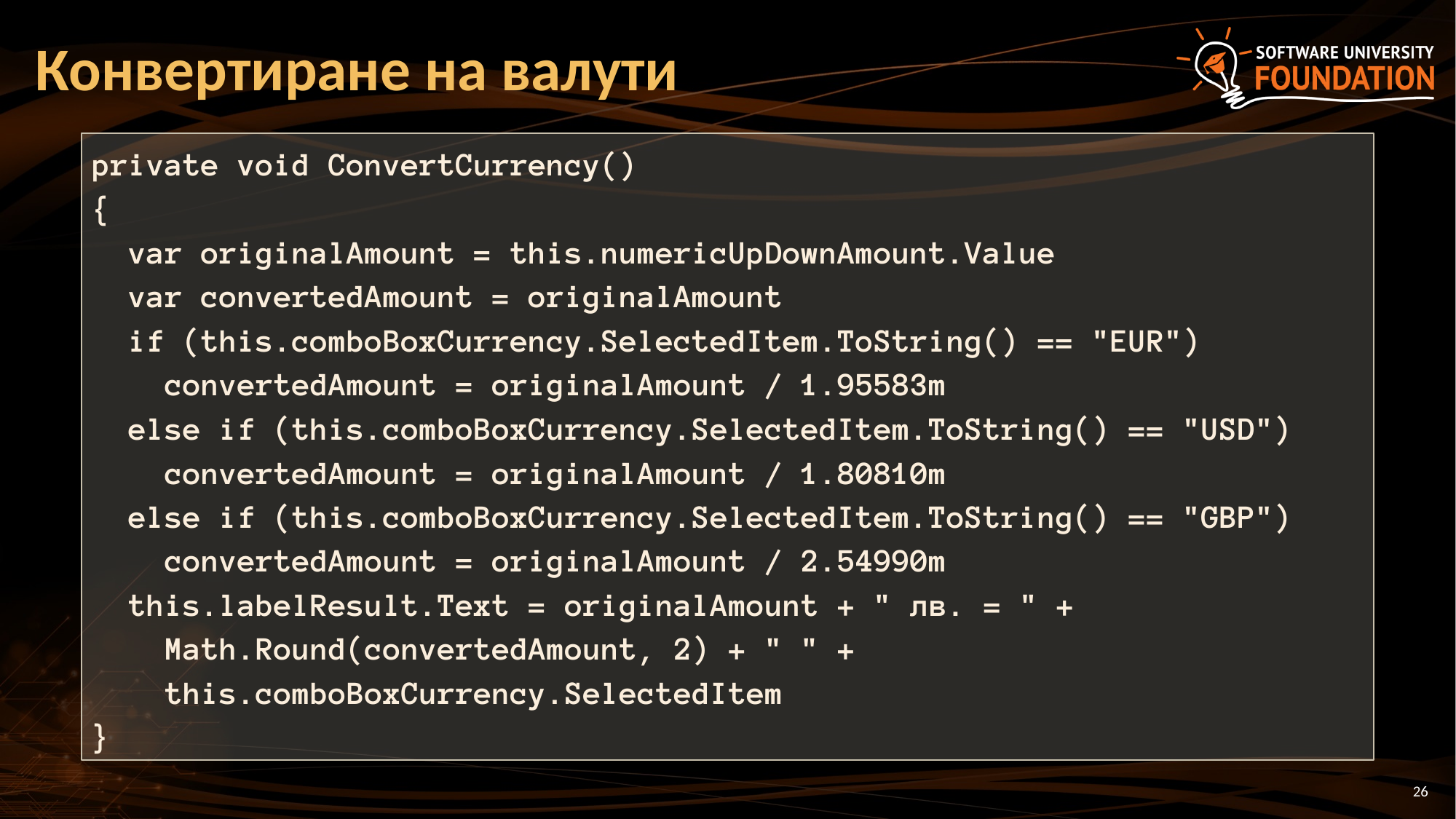

# Конвертиране на валути
private void ConvertCurrency()
{
  var originalAmount = this.numericUpDownAmount.Value
  var convertedAmount = originalAmount
  if (this.comboBoxCurrency.SelectedItem.ToString() == "EUR")
    convertedAmount = originalAmount / 1.95583m
  else if (this.comboBoxCurrency.SelectedItem.ToString() == "USD")
    convertedAmount = originalAmount / 1.80810m
  else if (this.comboBoxCurrency.SelectedItem.ToString() == "GBP")
    convertedAmount = originalAmount / 2.54990m
  this.labelResult.Text = originalAmount + " лв. = " +
    Math.Round(convertedAmount, 2) + " " +
    this.comboBoxCurrency.SelectedItem
}
26